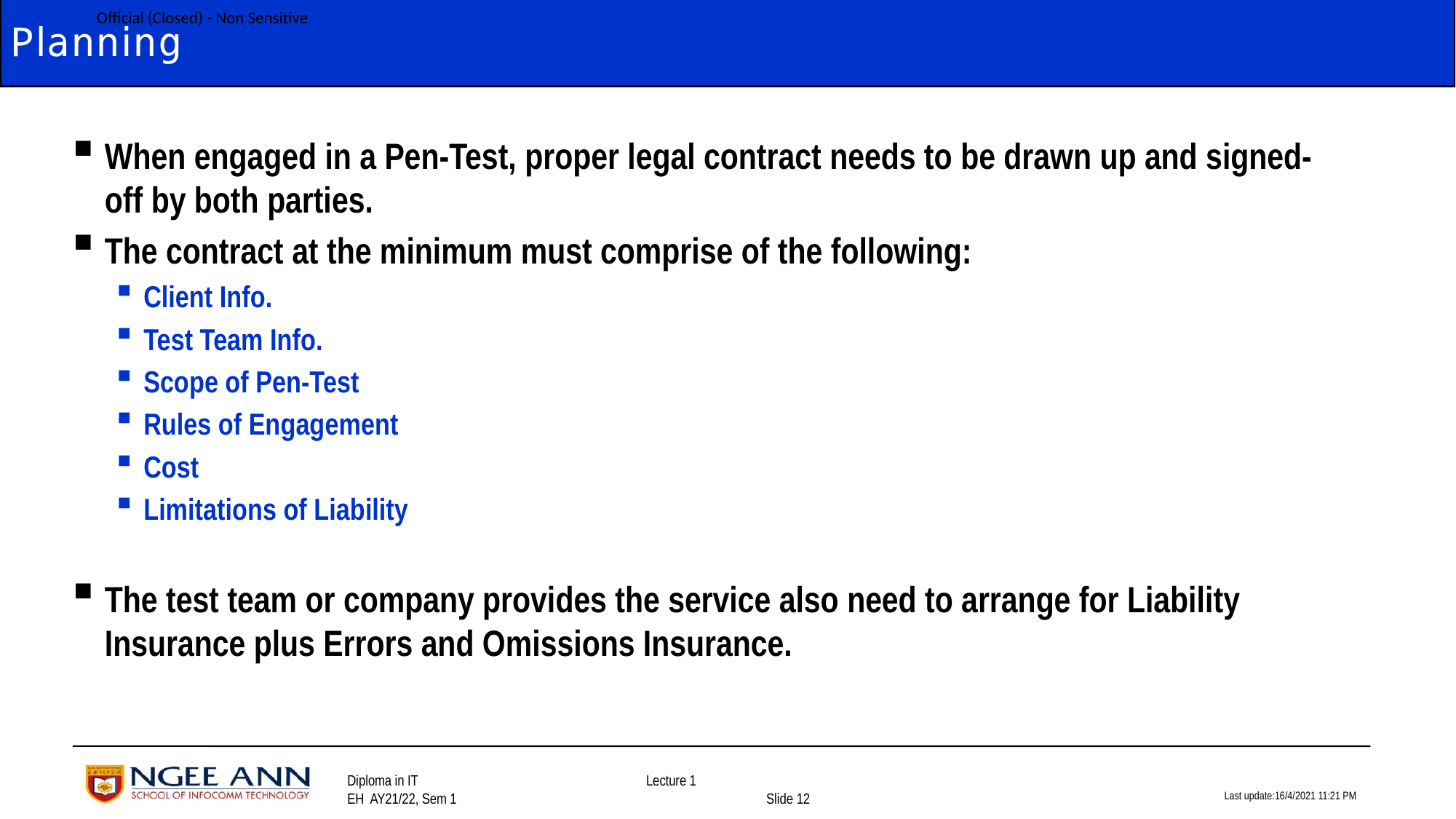

# Planning
When engaged in a Pen-Test, proper legal contract needs to be drawn up and signed-off by both parties.
The contract at the minimum must comprise of the following:
Client Info.
Test Team Info.
Scope of Pen-Test
Rules of Engagement
Cost
Limitations of Liability

The test team or company provides the service also need to arrange for Liability Insurance plus Errors and Omissions Insurance.